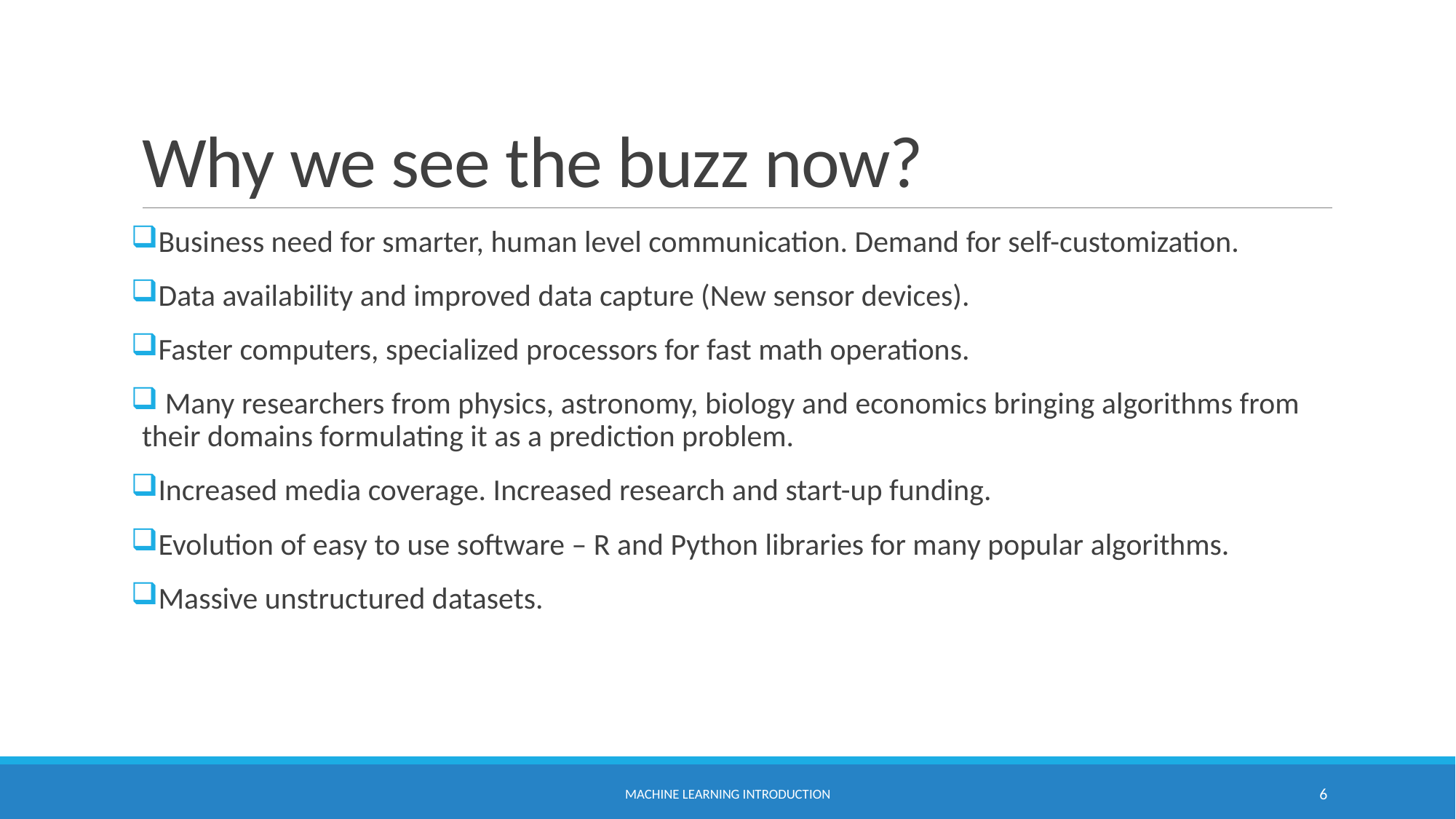

# Why we see the buzz now?
Business need for smarter, human level communication. Demand for self-customization.
Data availability and improved data capture (New sensor devices).
Faster computers, specialized processors for fast math operations.
 Many researchers from physics, astronomy, biology and economics bringing algorithms from their domains formulating it as a prediction problem.
Increased media coverage. Increased research and start-up funding.
Evolution of easy to use software – R and Python libraries for many popular algorithms.
Massive unstructured datasets.
Machine Learning Introduction
6